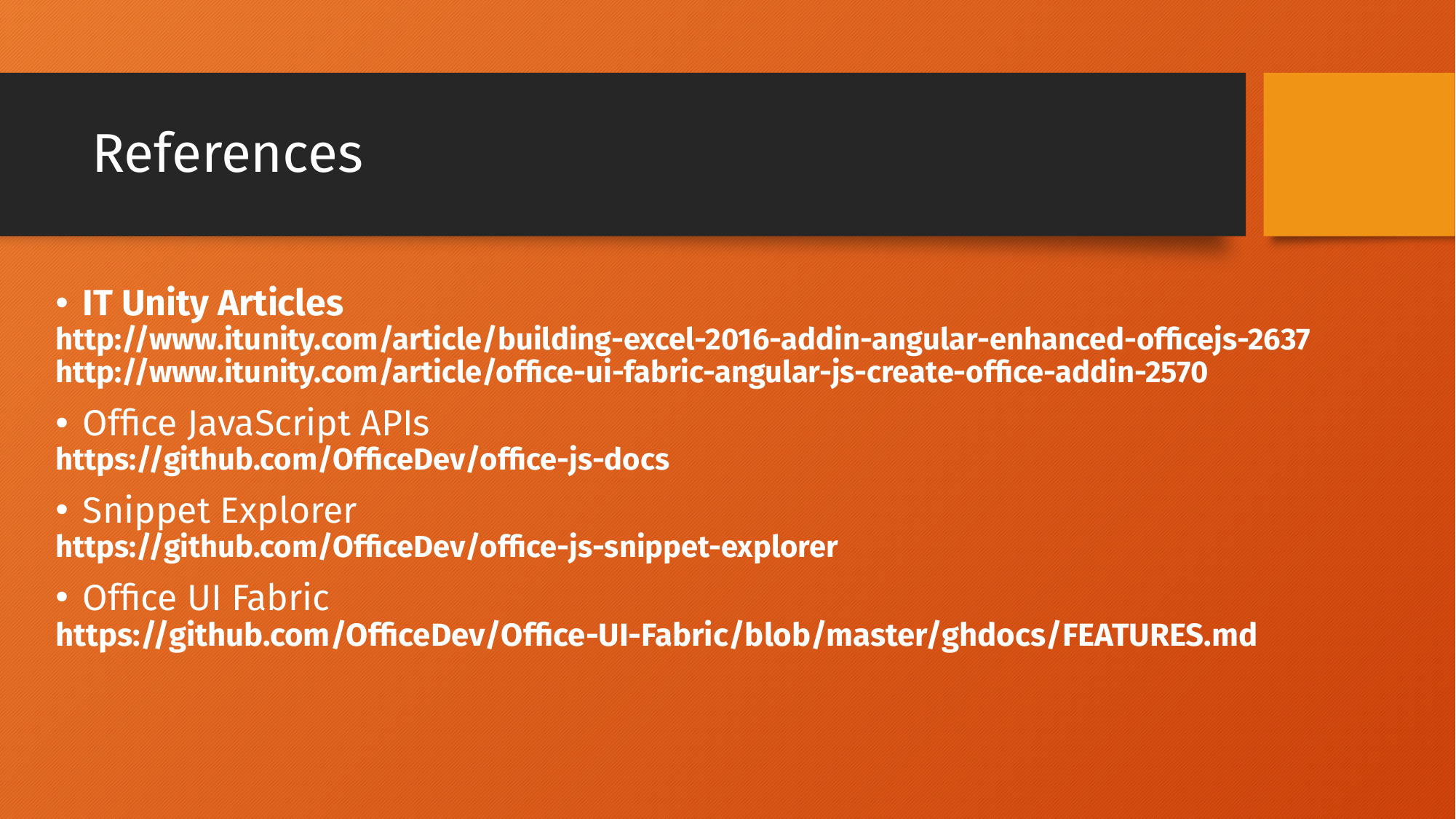

# References
IT Unity Articles
http://www.itunity.com/article/building-excel-2016-addin-angular-enhanced-officejs-2637
http://www.itunity.com/article/office-ui-fabric-angular-js-create-office-addin-2570
Office JavaScript APIs
https://github.com/OfficeDev/office-js-docs
Snippet Explorer
https://github.com/OfficeDev/office-js-snippet-explorer
Office UI Fabric
https://github.com/OfficeDev/Office-UI-Fabric/blob/master/ghdocs/FEATURES.md